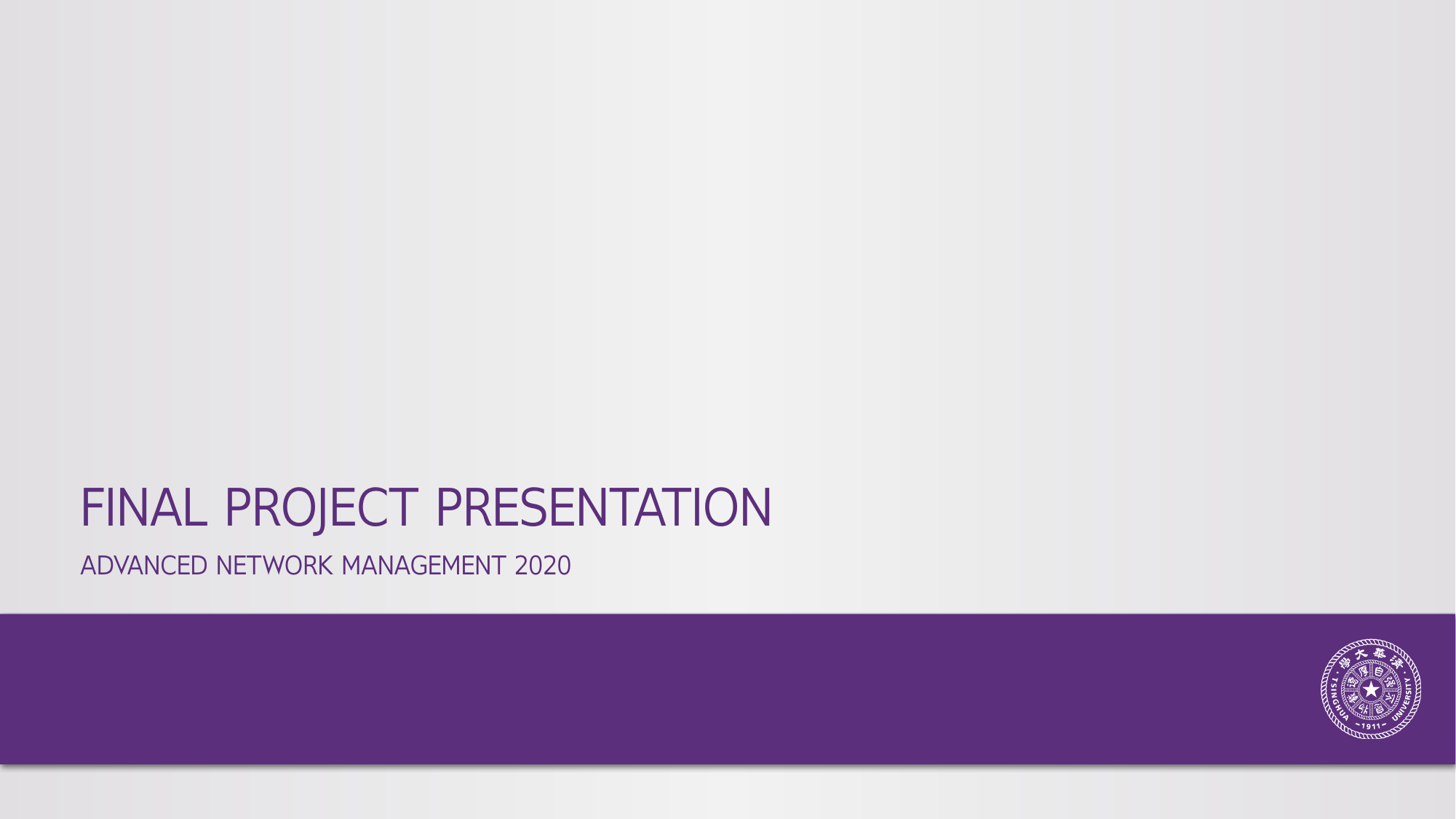

# Final project Presentation
Advanced network management 2020